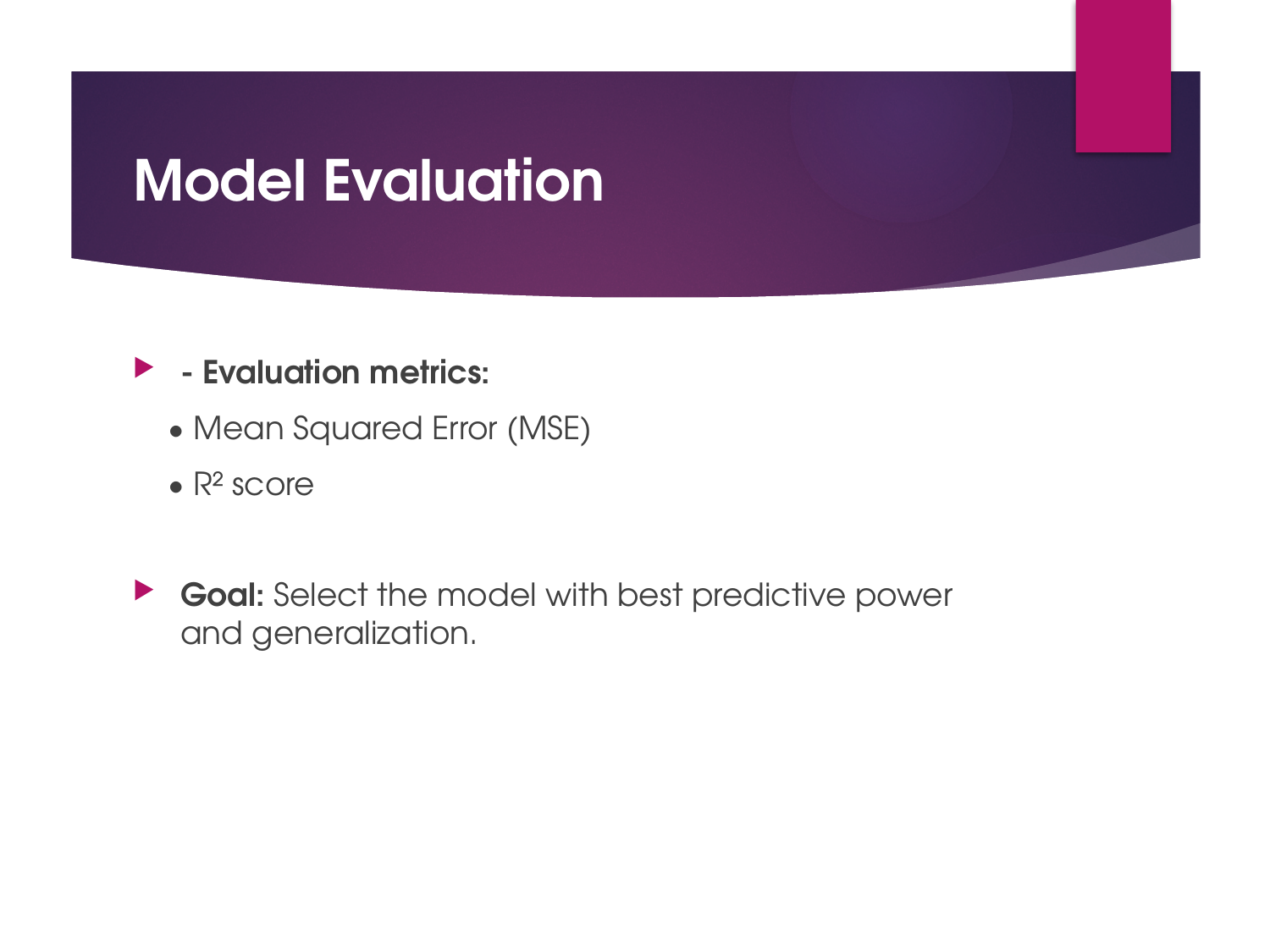

# Model Evaluation
- Evaluation metrics:
    • Mean Squared Error (MSE)
    • R² score

Goal: Select the model with best predictive power and generalization.